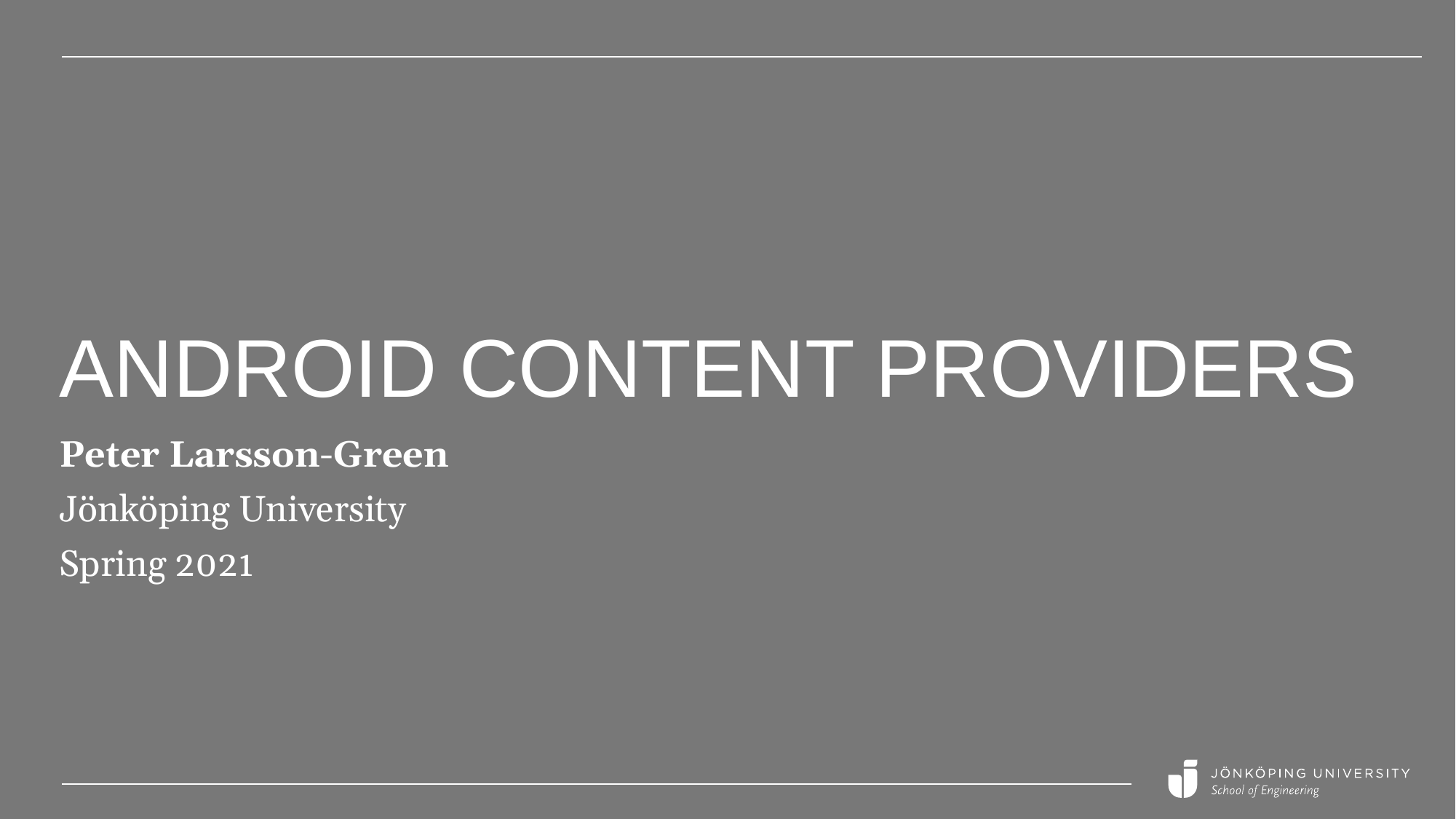

# Android Content Providers
Peter Larsson-Green
Jönköping University
Spring 2021